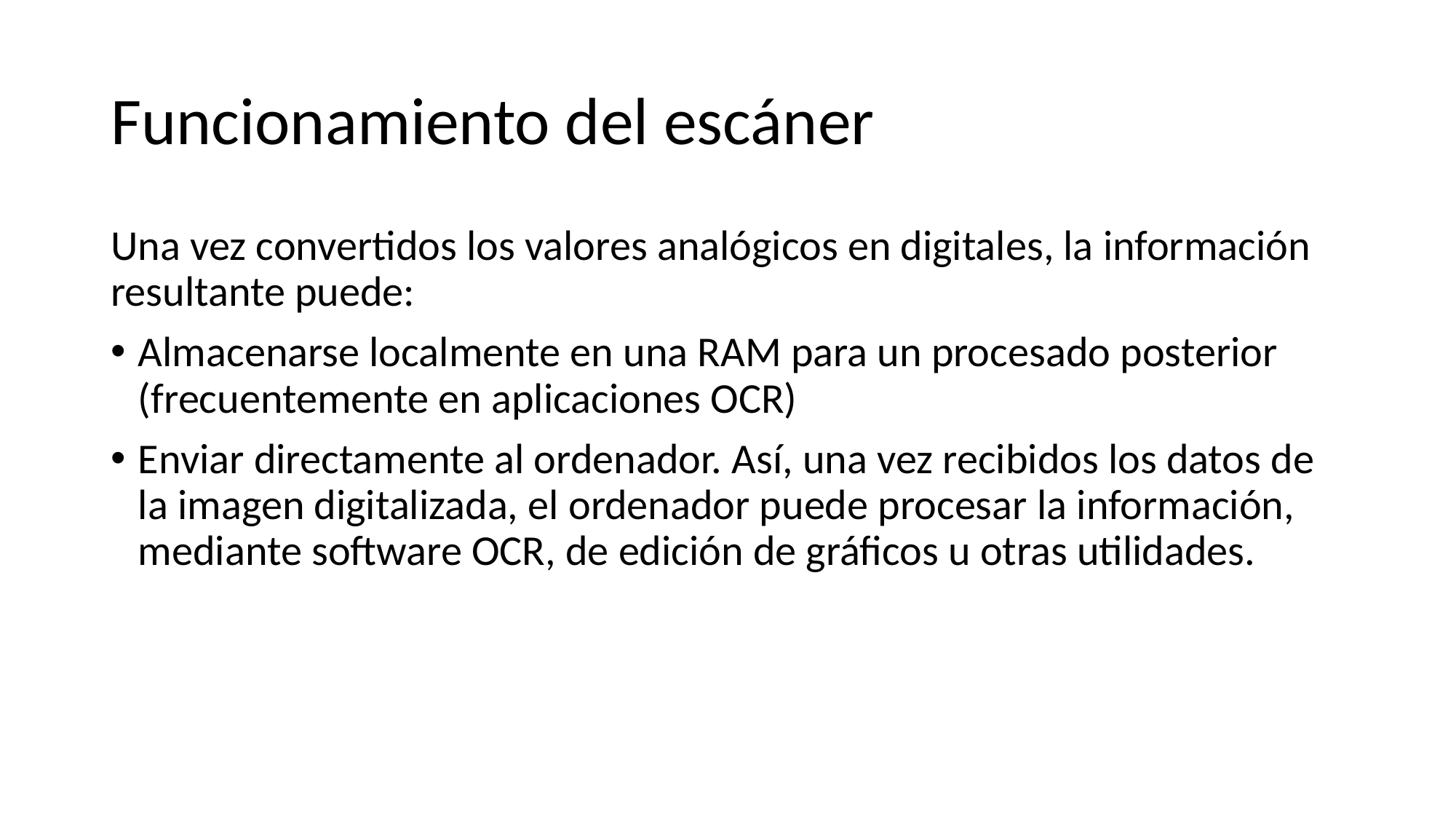

# Funcionamiento del escáner
Una vez convertidos los valores analógicos en digitales, la información resultante puede:
Almacenarse localmente en una RAM para un procesado posterior (frecuentemente en aplicaciones OCR)
Enviar directamente al ordenador. Así, una vez recibidos los datos de la imagen digitalizada, el ordenador puede procesar la información, mediante software OCR, de edición de gráficos u otras utilidades.